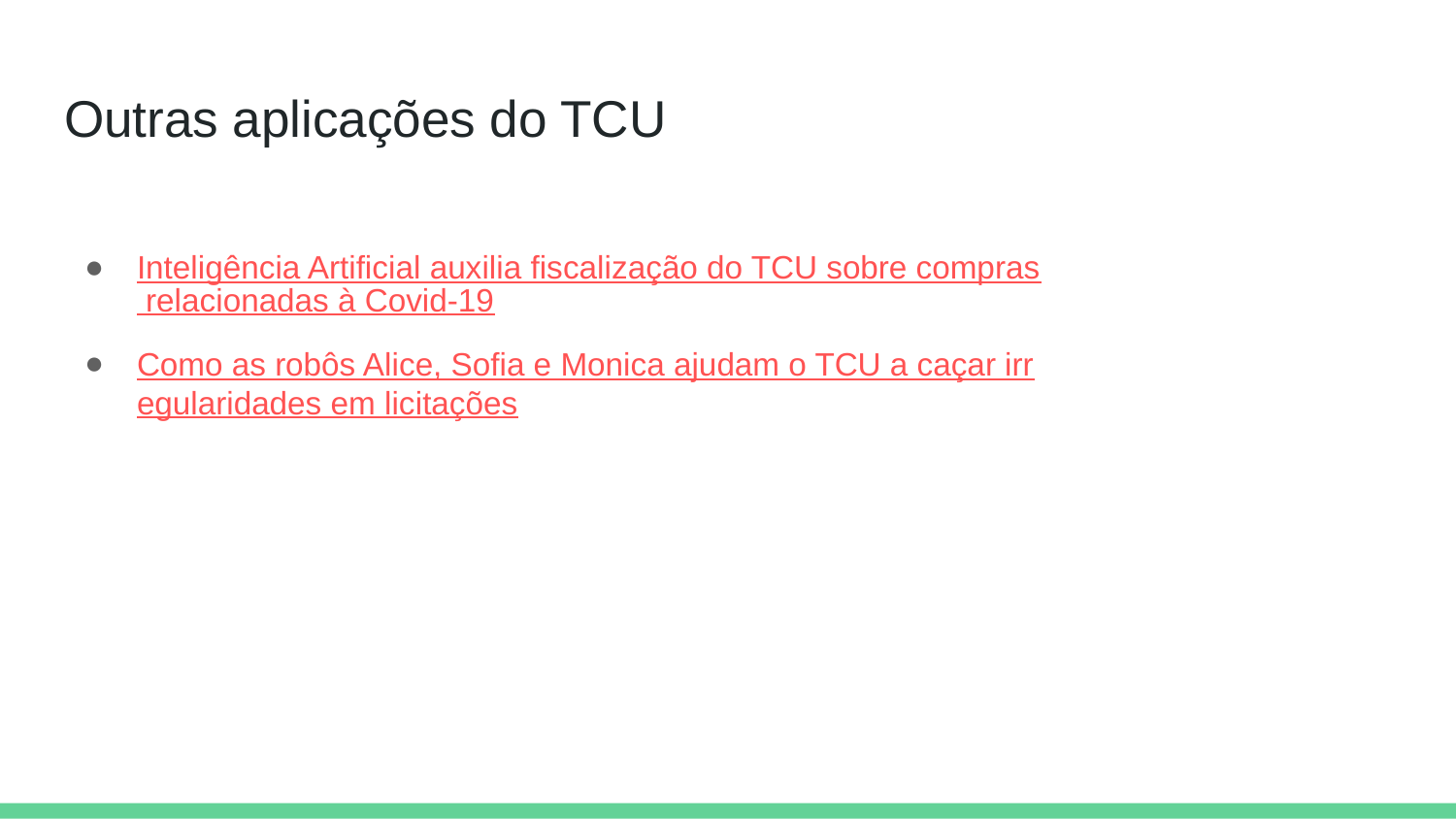

# Outras aplicações do TCU
Inteligência Artificial auxilia fiscalização do TCU sobre compras relacionadas à Covid-19
Como as robôs Alice, Sofia e Monica ajudam o TCU a caçar irregularidades em licitações